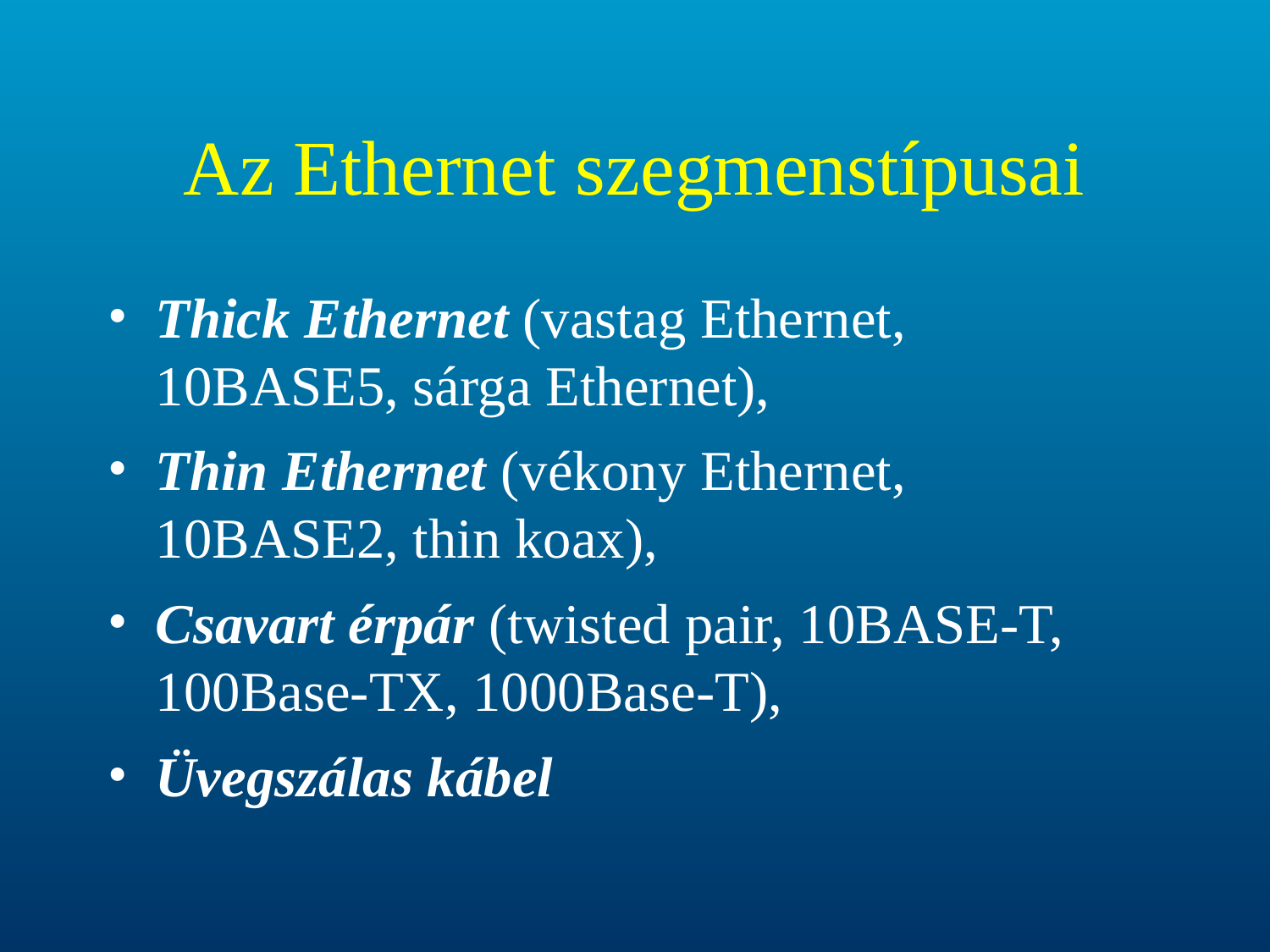

# Az Ethernet szegmenstípusai
Thick Ethernet (vastag Ethernet, 10BASE5, sárga Ethernet),
Thin Ethernet (vékony Ethernet, 10BASE2, thin koax),
Csavart érpár (twisted pair, 10BASE-T, 100Base-TX, 1000Base-T),
Üvegszálas kábel